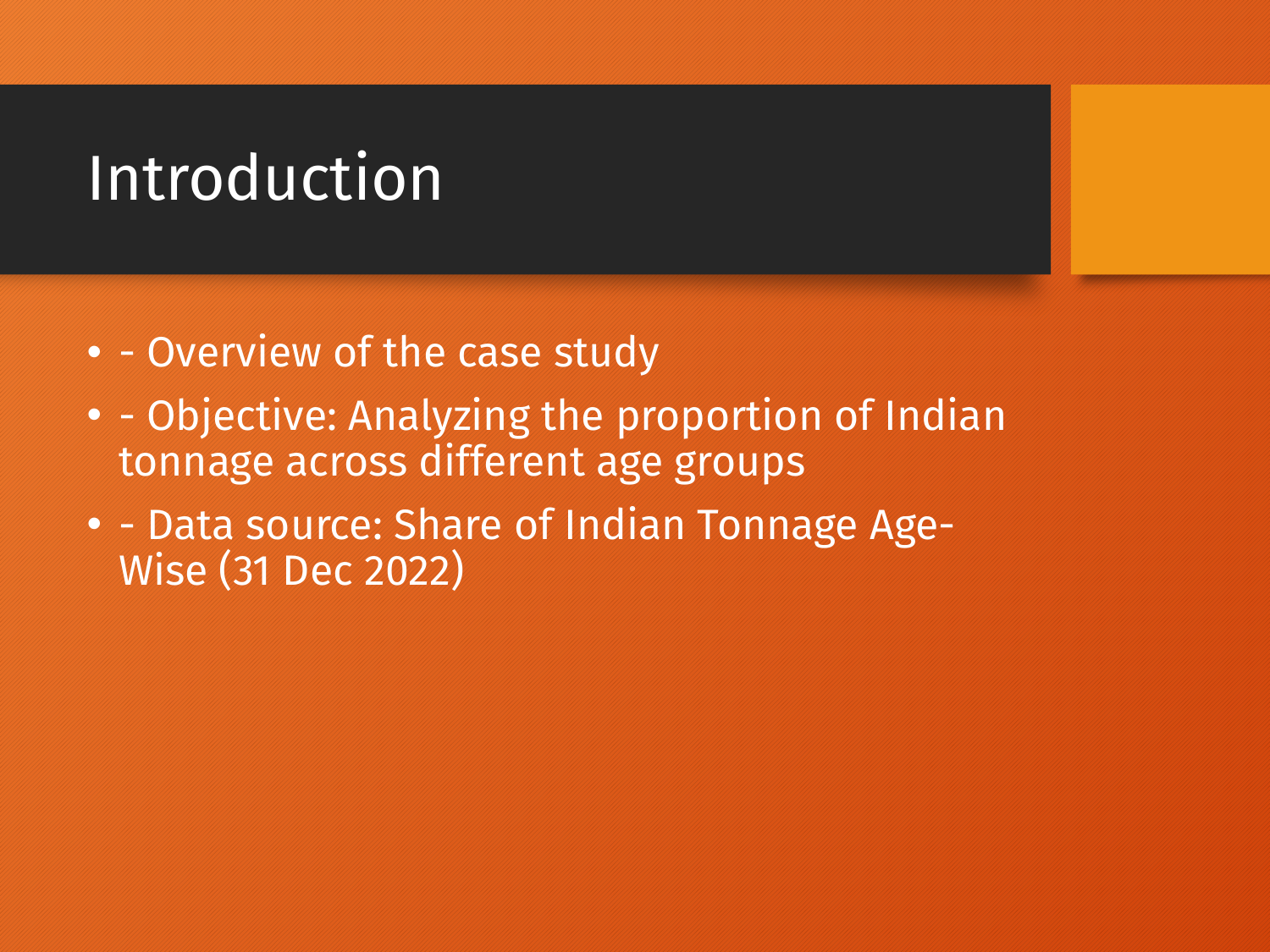

# Introduction
- Overview of the case study
- Objective: Analyzing the proportion of Indian tonnage across different age groups
- Data source: Share of Indian Tonnage Age-Wise (31 Dec 2022)